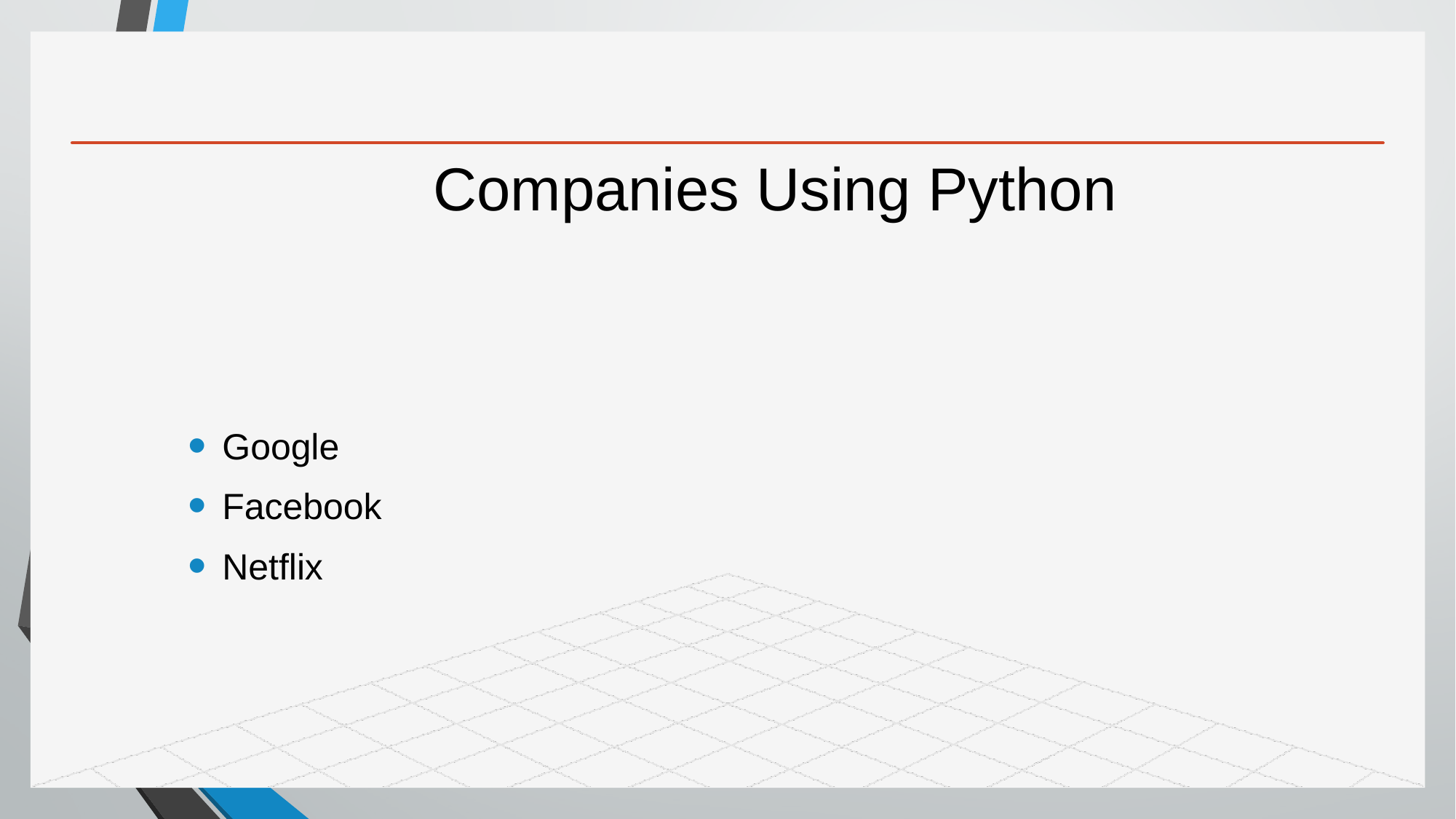

# Companies Using Python
Google
Facebook
Netflix